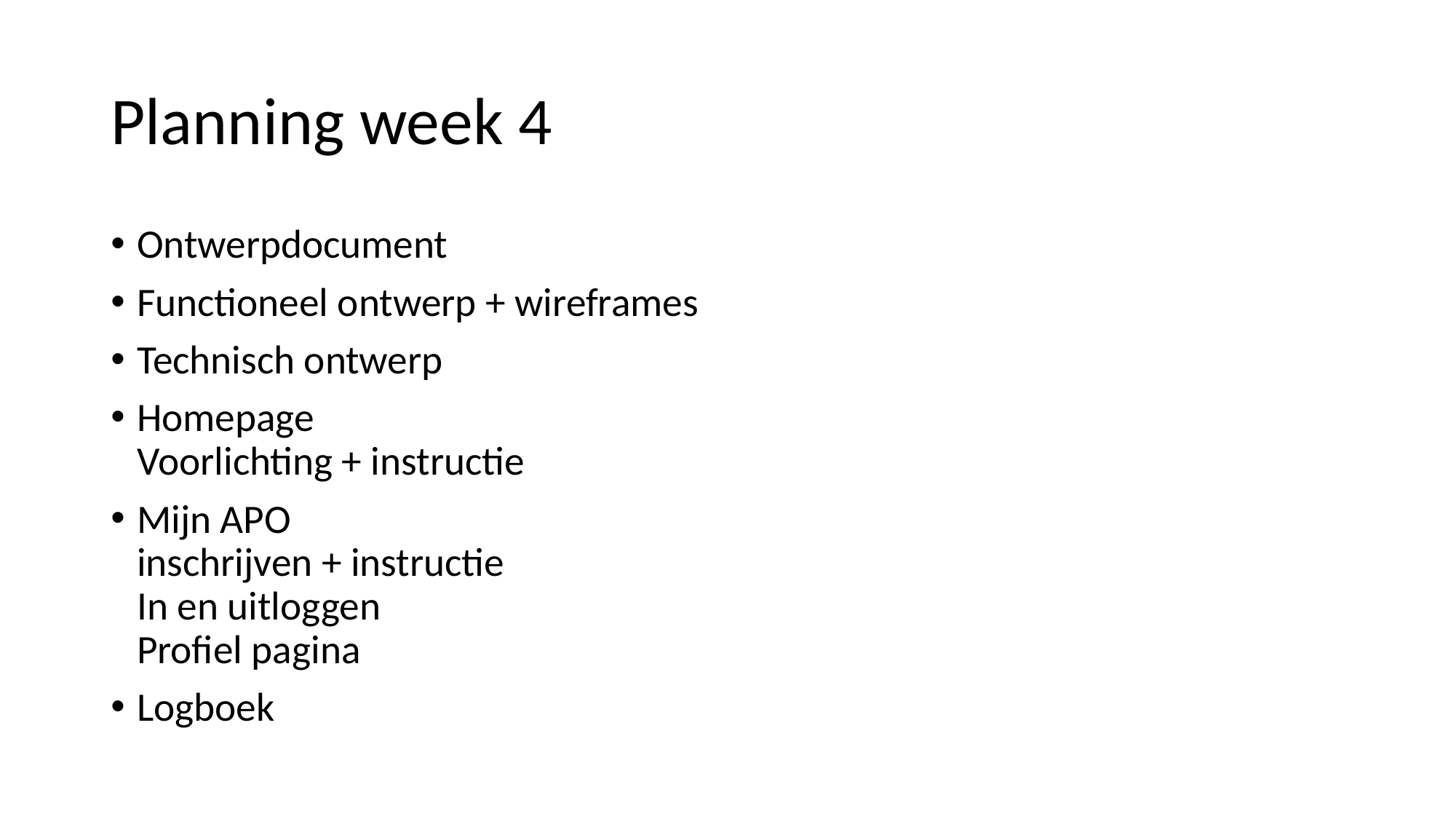

# Planning week 4
Ontwerpdocument
Functioneel ontwerp + wireframes
Technisch ontwerp
Homepage
Voorlichting + instructie
Mijn APO
inschrijven + instructie
In en uitloggen
Profiel pagina
Logboek